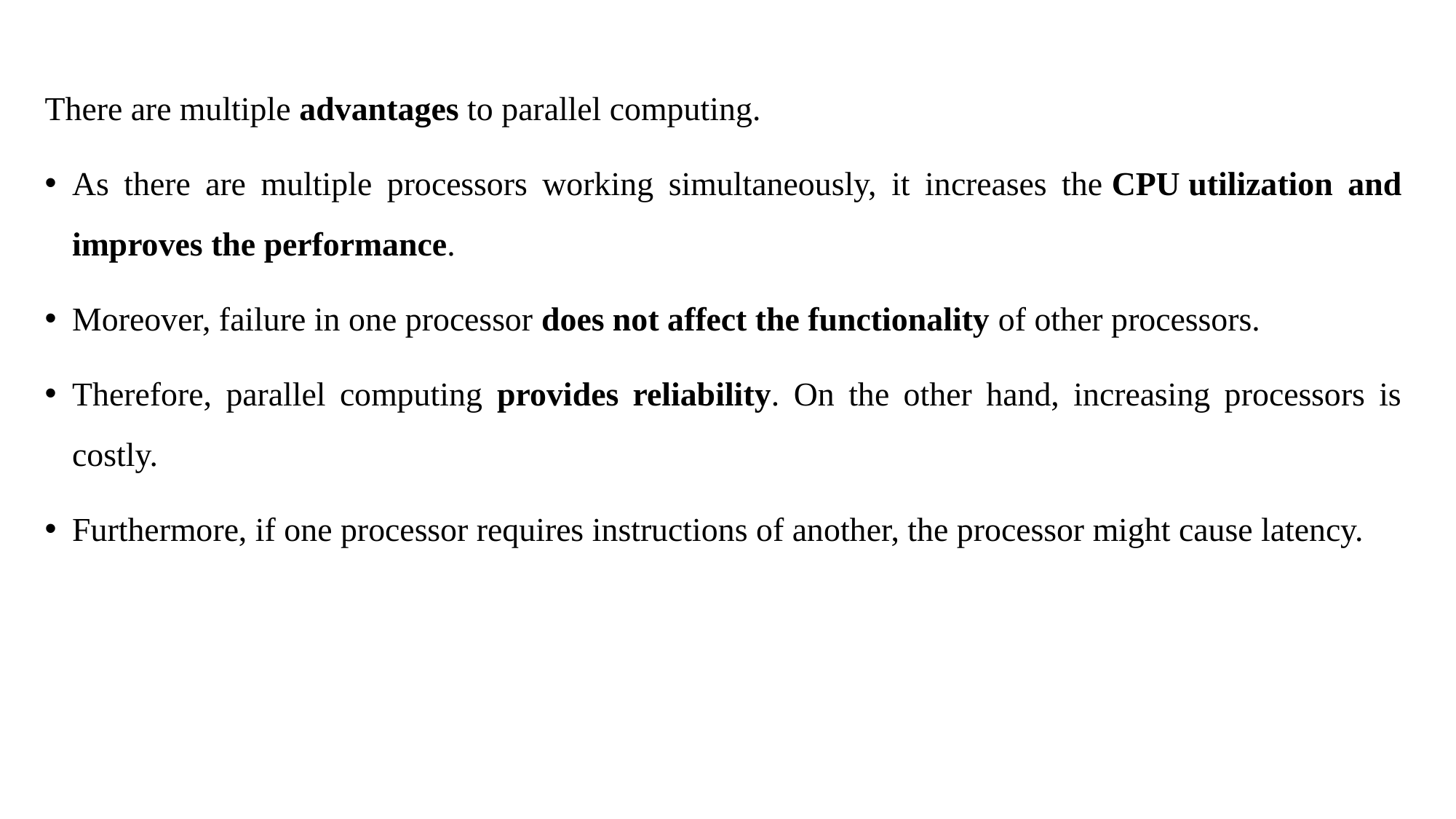

There are multiple advantages to parallel computing.
As there are multiple processors working simultaneously, it increases the CPU utilization and improves the performance.
Moreover, failure in one processor does not affect the functionality of other processors.
Therefore, parallel computing provides reliability. On the other hand, increasing processors is costly.
Furthermore, if one processor requires instructions of another, the processor might cause latency.